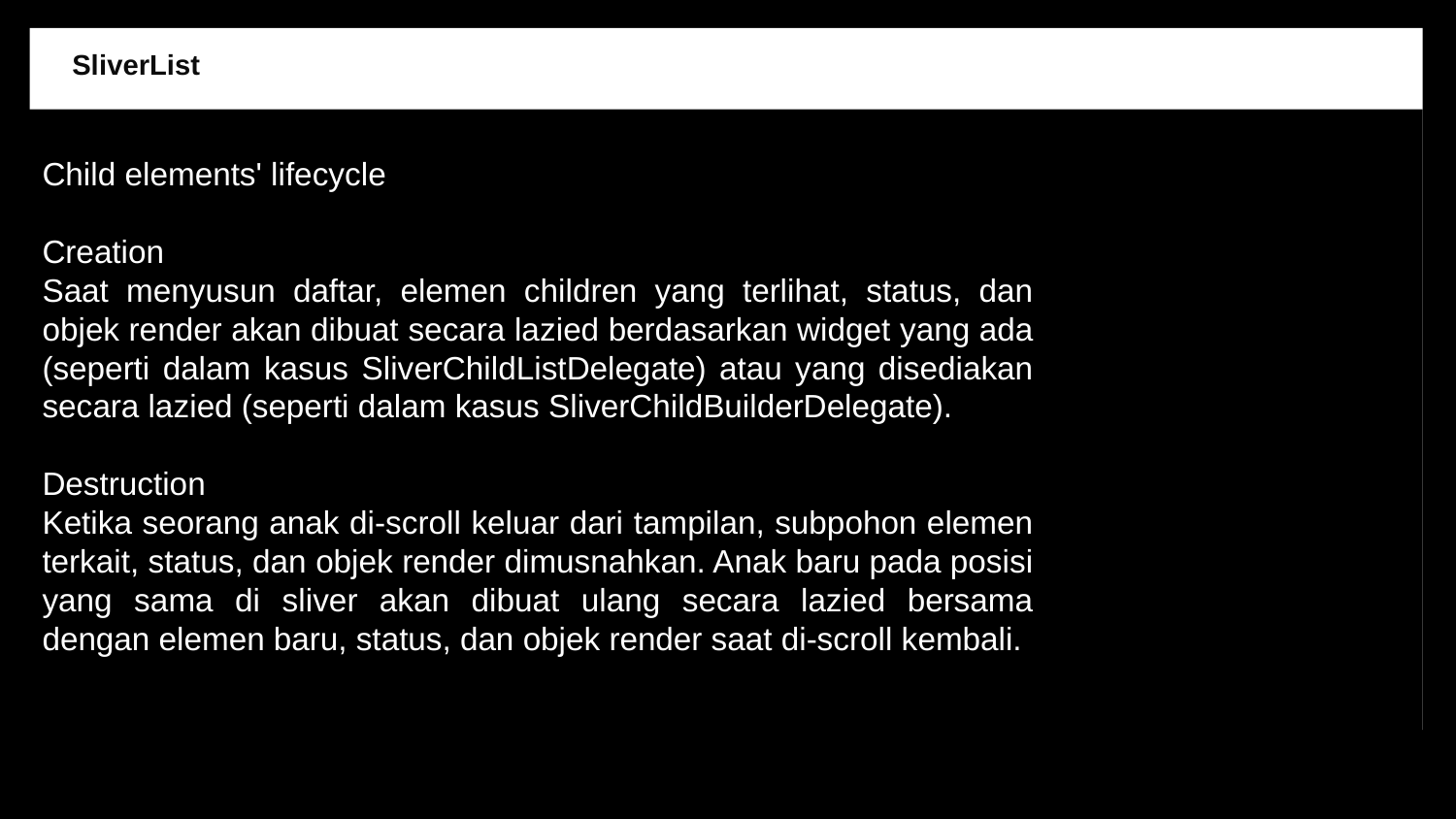

SliverList

Child elements' lifecycle

Creation
Saat menyusun daftar, elemen children yang terlihat, status, dan objek render akan dibuat secara lazied berdasarkan widget yang ada (seperti dalam kasus SliverChildListDelegate) atau yang disediakan secara lazied (seperti dalam kasus SliverChildBuilderDelegate).

Destruction
Ketika seorang anak di-scroll keluar dari tampilan, subpohon elemen terkait, status, dan objek render dimusnahkan. Anak baru pada posisi yang sama di sliver akan dibuat ulang secara lazied bersama dengan elemen baru, status, dan objek render saat di-scroll kembali.